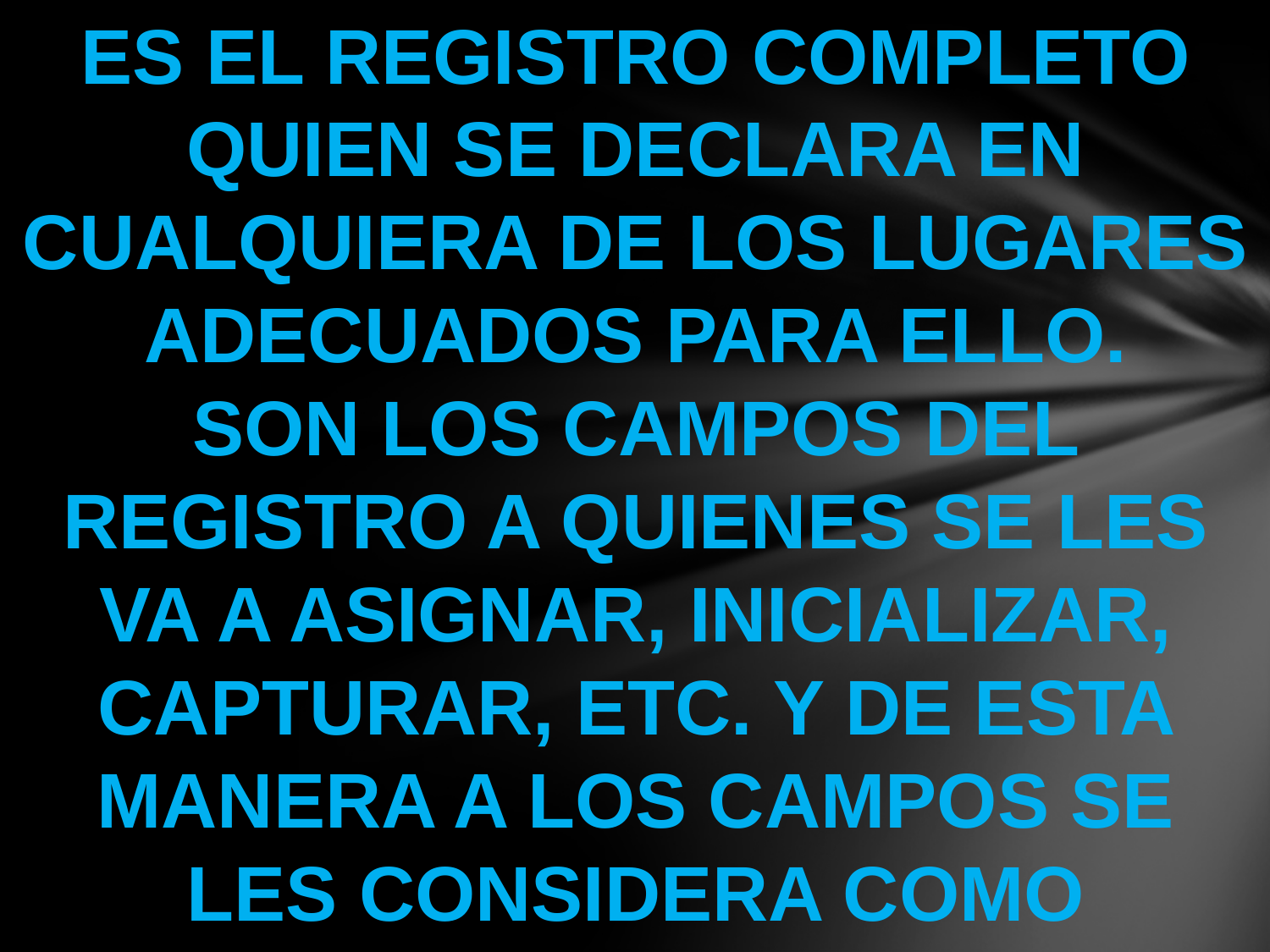

Es el registro completo quien se declara en cualquiera de los lugares adecuados para ello.
Son los campos del registro a quienes se les va a asignar, inicializar, capturar, etc. y de esta manera a los campos se les considera como variables normales.